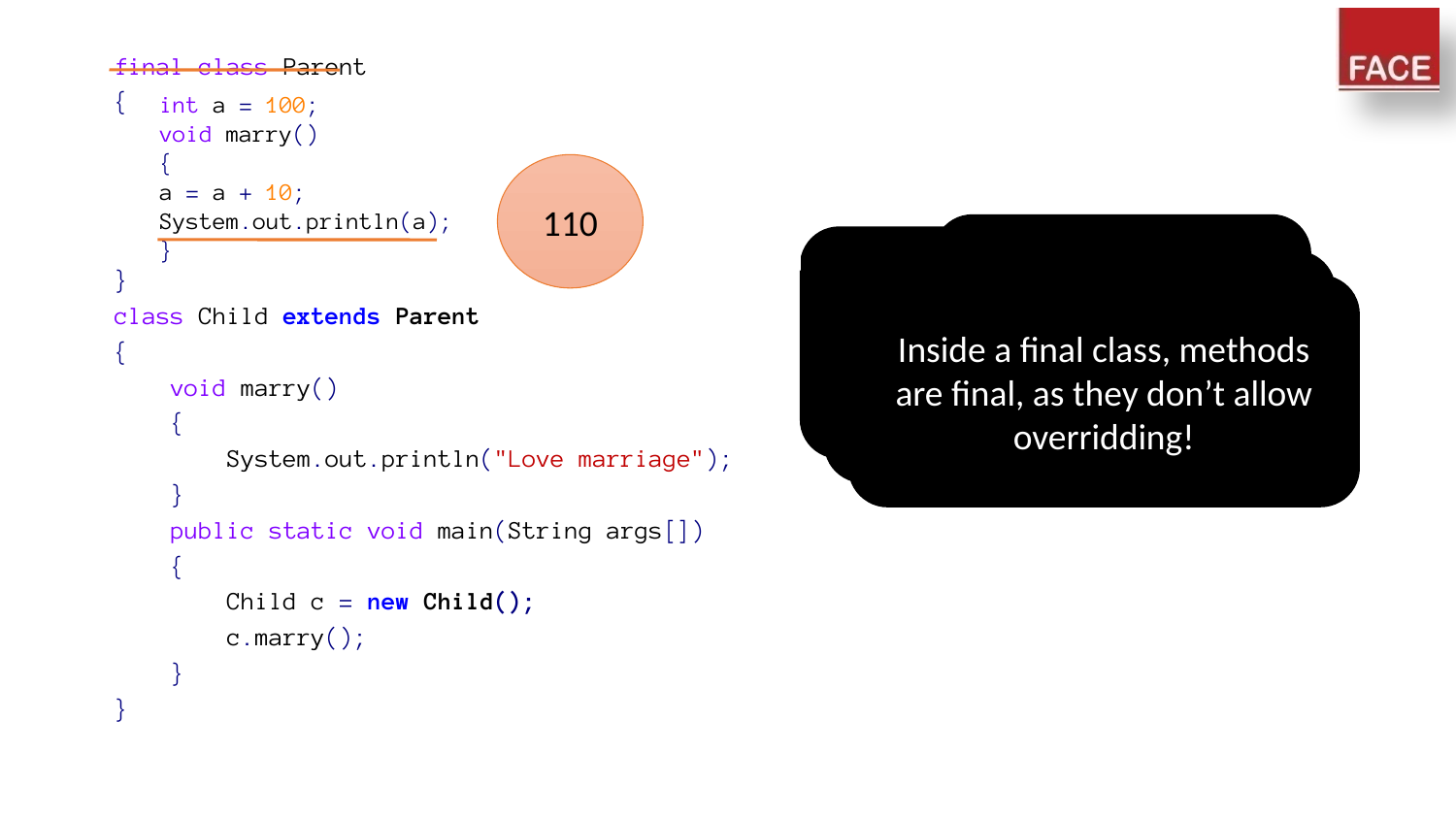

final class Parent
{
    void marry()
    {
        System.out.println("arranged marriage");
    }
}
class Child extends Parent
{
    void marry()
    {
        System.out.println("Love marriage");
    }
    public static void main(String args[])
    {
        Child c = new Child();
        c.marry();
    }
}
int a = 100;
void marry()
{
a = a + 10;
System.out.println(a);
}
110
Final class cannot be inherited, therefore it throws an error!
Inside a final class, what happens to variables and methods?
Inside a final class, variables are not final!
Inside a final class, methods are final, as they don’t allow overridding!